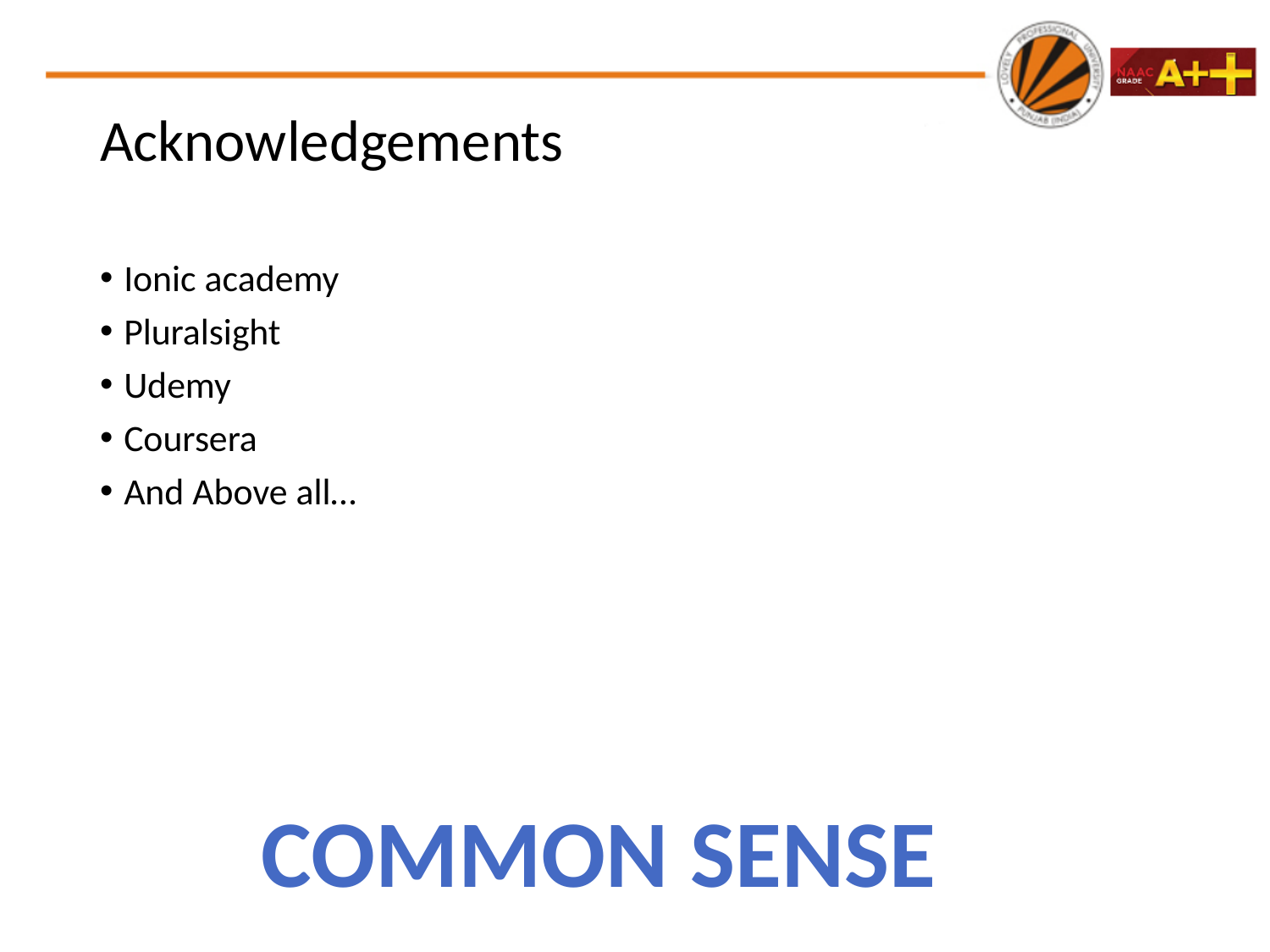

# Acknowledgements
Ionic academy
Pluralsight
Udemy
Coursera
And Above all…
Common Sense